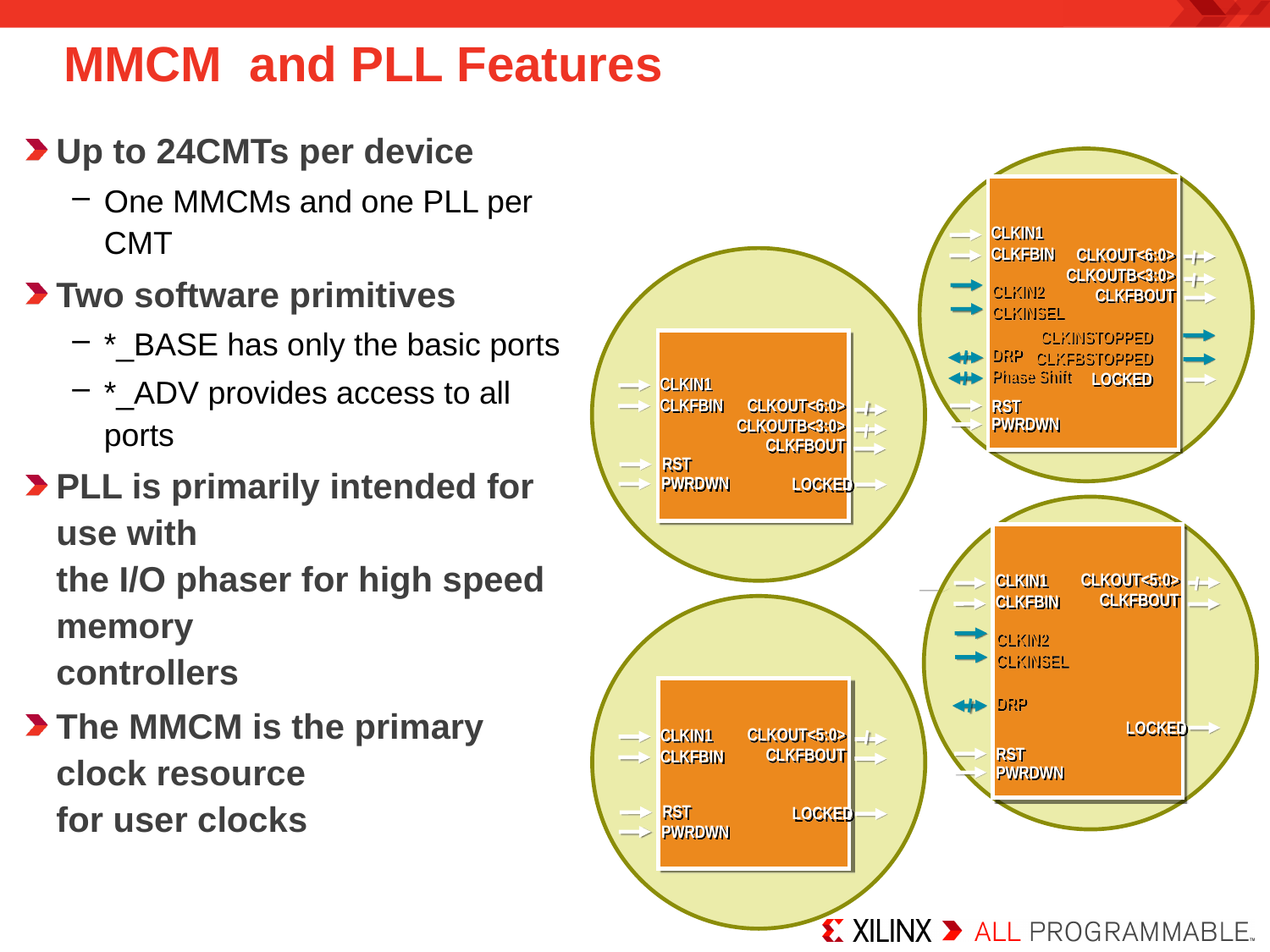

MMCM  and PLL Features
Up to 24CMTs per device
One MMCMs and one PLL per CMT
Two software primitives
*_BASE has only the basic ports
*_ADV provides access to all ports
PLL is primarily intended for use with
the I/O phaser for high speed memory
controllers
The MMCM is the primary clock resource
for user clocks

MMCME2_ADV
CLKIN1
CLKFBIN

CLKOUT<6:0>
CLKOUTB<3:0>
CLKFBOUT

CLKIN2
CLKINSEL

DRP
Phase Shift

CLKINSTOPPED
CLKFBSTOPPED
LOCKED

MMCME2_BASE

CLKIN1
CLKFBIN

RST
CLKOUT<6:0>
CLKOUTB<3:0>
CLKFBOUT

PWRDWN

RST

PWRDWN
LOCKED

PLLE2_ADV
CLKIN1
CLKFBIN
CLKOUT<5:0>
CLKFBOUT

CLKIN2
CLKINSEL

DRP

LOCKED

RST

PWRDWN

PLLE2_BASE
CLKIN1
CLKFBIN
CLKOUT<5:0>
CLKFBOUT

RST
LOCKED

PWRDWN